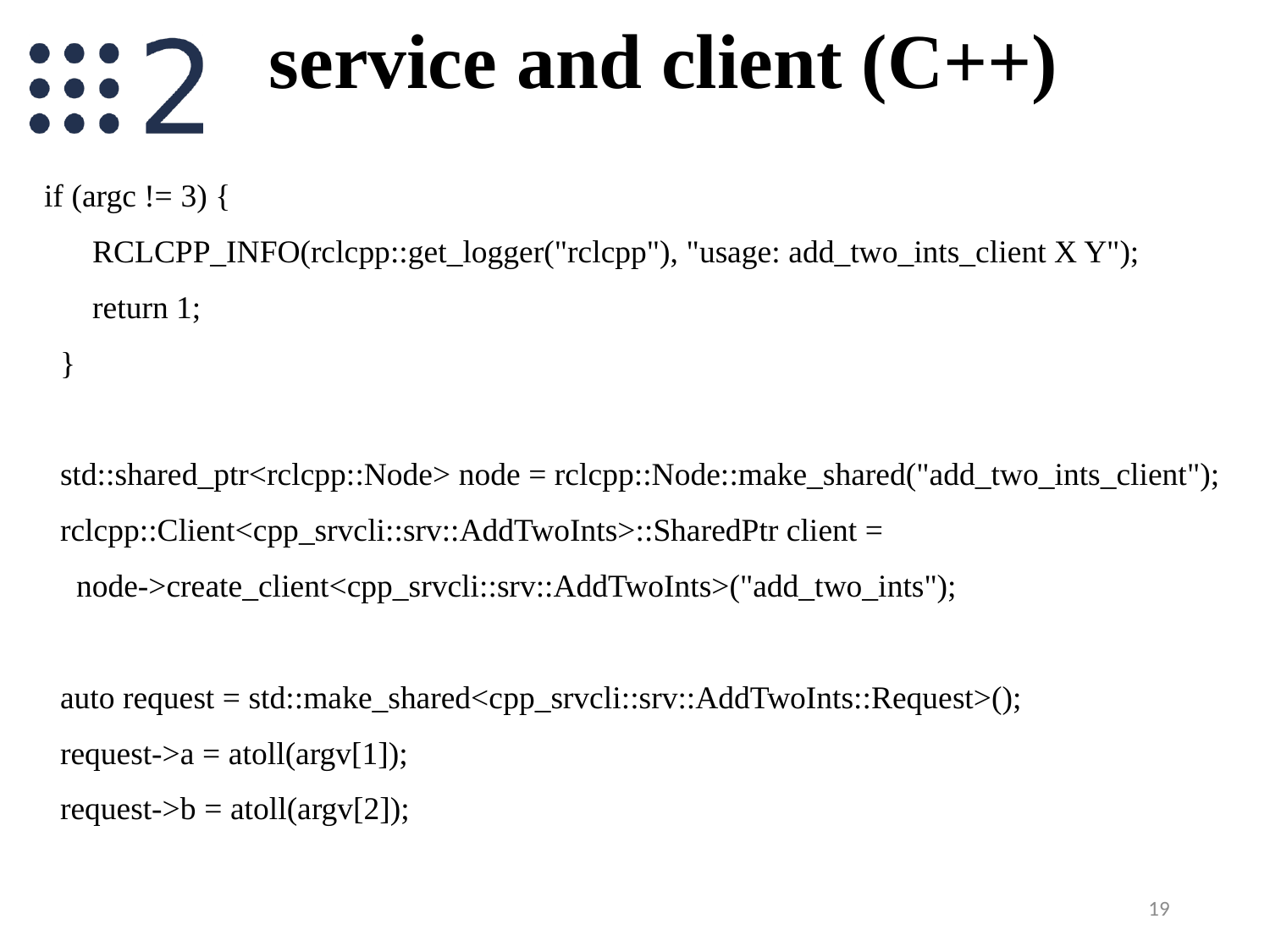

# service and client (C++)
if (argc != 3) {
      RCLCPP_INFO(rclcpp::get_logger("rclcpp"), "usage: add_two_ints_client X Y");
      return 1;
  }

  std::shared_ptr<rclcpp::Node> node = rclcpp::Node::make_shared("add_two_ints_client");
  rclcpp::Client<cpp_srvcli::srv::AddTwoInts>::SharedPtr client =
    node->create_client<cpp_srvcli::srv::AddTwoInts>("add_two_ints");

  auto request = std::make_shared<cpp_srvcli::srv::AddTwoInts::Request>();
  request->a = atoll(argv[1]);
  request->b = atoll(argv[2]);
19